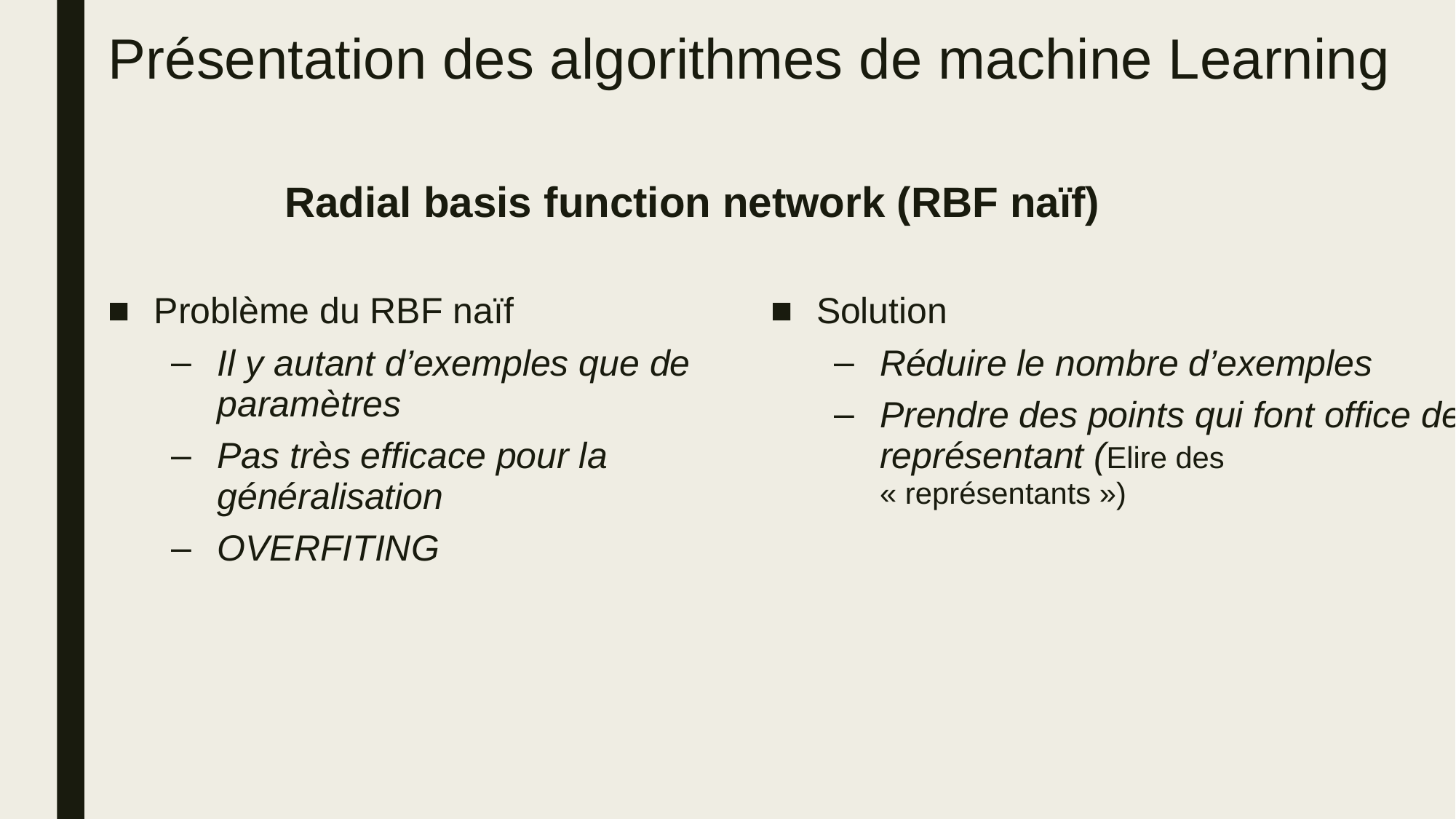

# Présentation des algorithmes de machine Learning
Radial basis function network (RBF naïf)
Solution
Réduire le nombre d’exemples
Prendre des points qui font office de représentant (Elire des « représentants »)

Problème du RBF naïf
Il y autant d’exemples que de paramètres
Pas très efficace pour la généralisation
OVERFITING